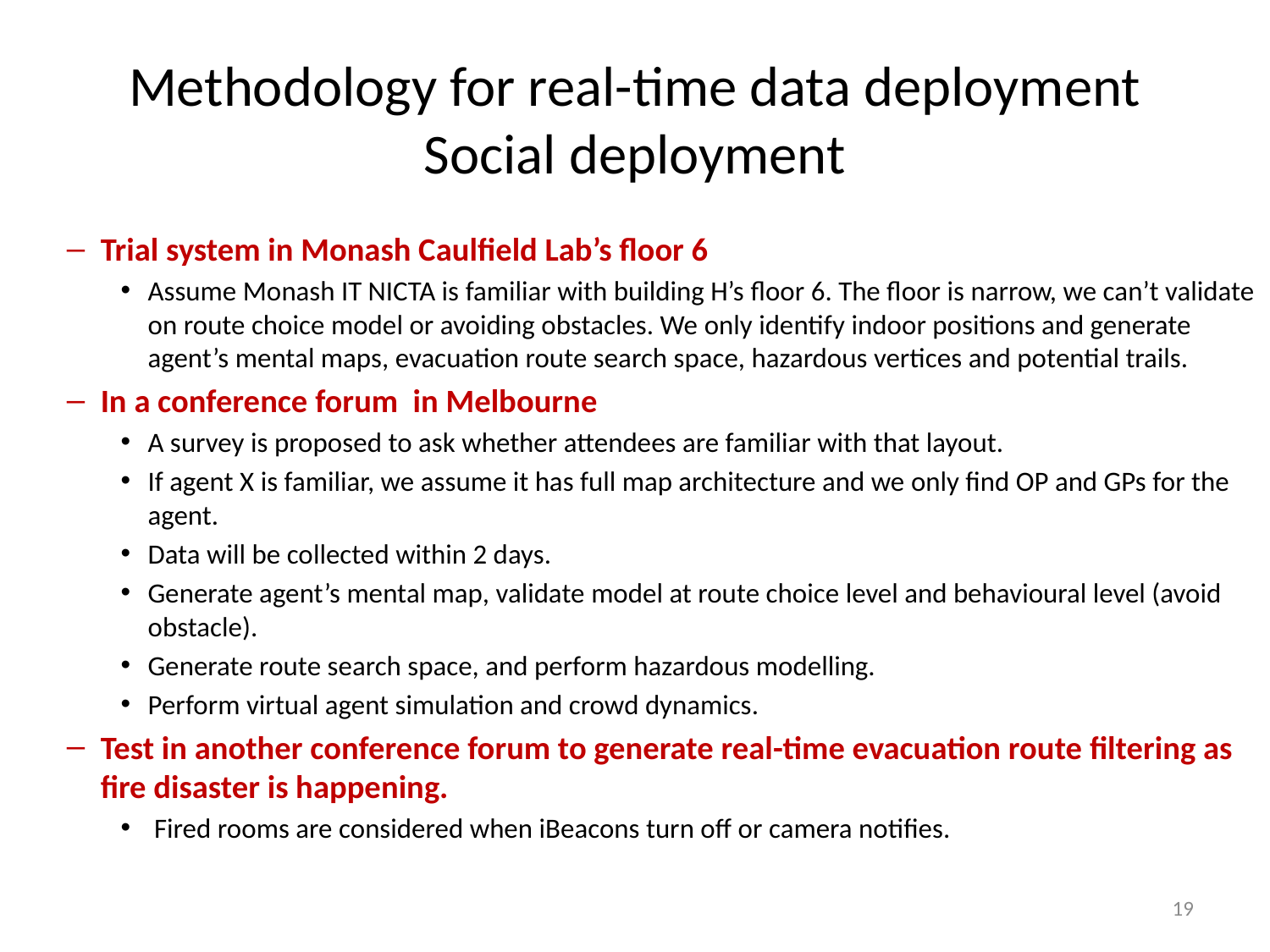

# Methodology for real-time data deployment Social deployment
Trial system in Monash Caulfield Lab’s floor 6
Assume Monash IT NICTA is familiar with building H’s floor 6. The floor is narrow, we can’t validate on route choice model or avoiding obstacles. We only identify indoor positions and generate agent’s mental maps, evacuation route search space, hazardous vertices and potential trails.
In a conference forum  in Melbourne
A survey is proposed to ask whether attendees are familiar with that layout.
If agent X is familiar, we assume it has full map architecture and we only find OP and GPs for the agent.
Data will be collected within 2 days.
Generate agent’s mental map, validate model at route choice level and behavioural level (avoid obstacle).
Generate route search space, and perform hazardous modelling.
Perform virtual agent simulation and crowd dynamics.
Test in another conference forum to generate real-time evacuation route filtering as fire disaster is happening.
 Fired rooms are considered when iBeacons turn off or camera notifies.
19